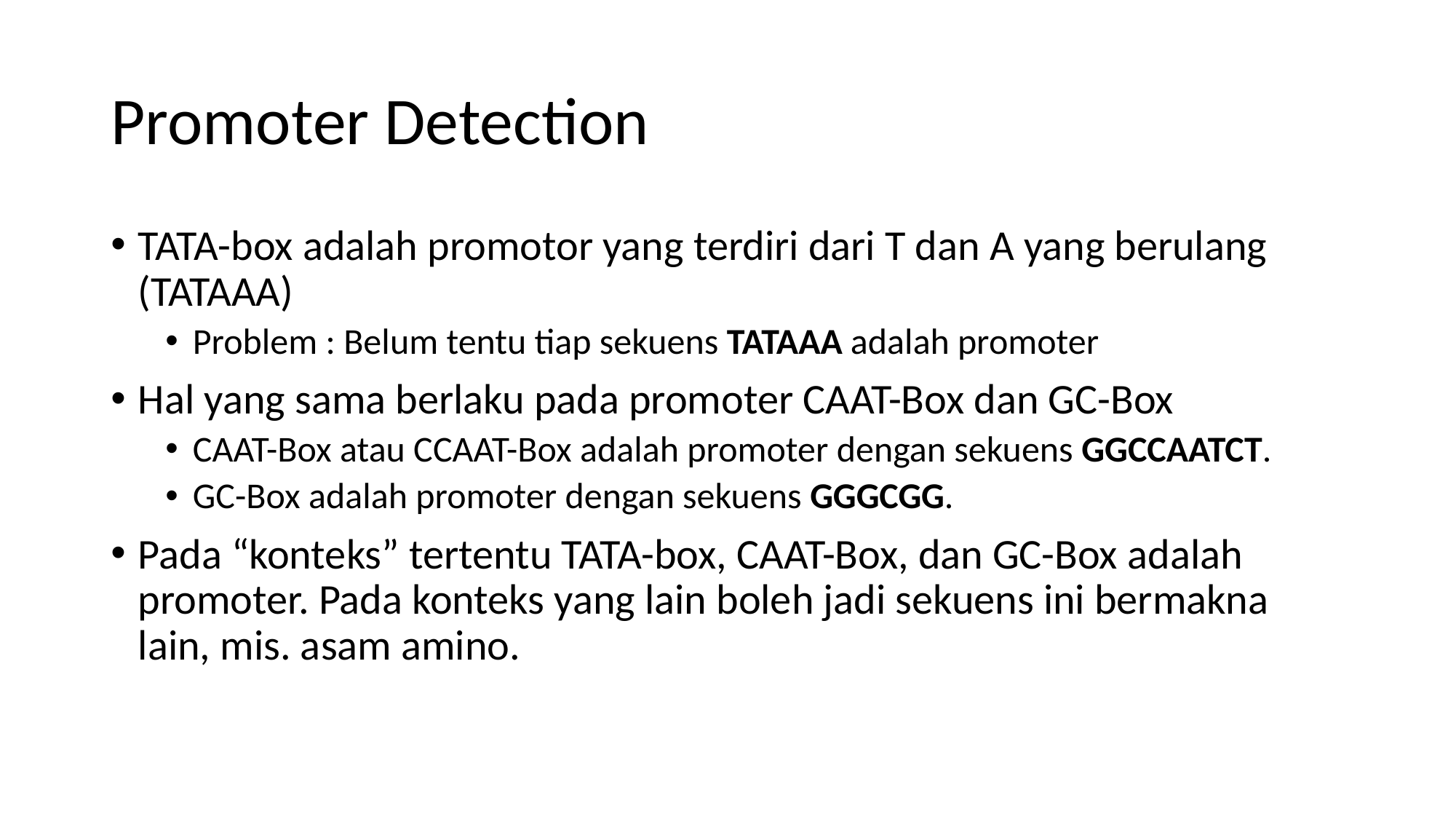

# Promoter Detection
TATA-box adalah promotor yang terdiri dari T dan A yang berulang (TATAAA)
Problem : Belum tentu tiap sekuens TATAAA adalah promoter
Hal yang sama berlaku pada promoter CAAT-Box dan GC-Box
CAAT-Box atau CCAAT-Box adalah promoter dengan sekuens GGCCAATCT.
GC-Box adalah promoter dengan sekuens GGGCGG.
Pada “konteks” tertentu TATA-box, CAAT-Box, dan GC-Box adalah promoter. Pada konteks yang lain boleh jadi sekuens ini bermakna lain, mis. asam amino.